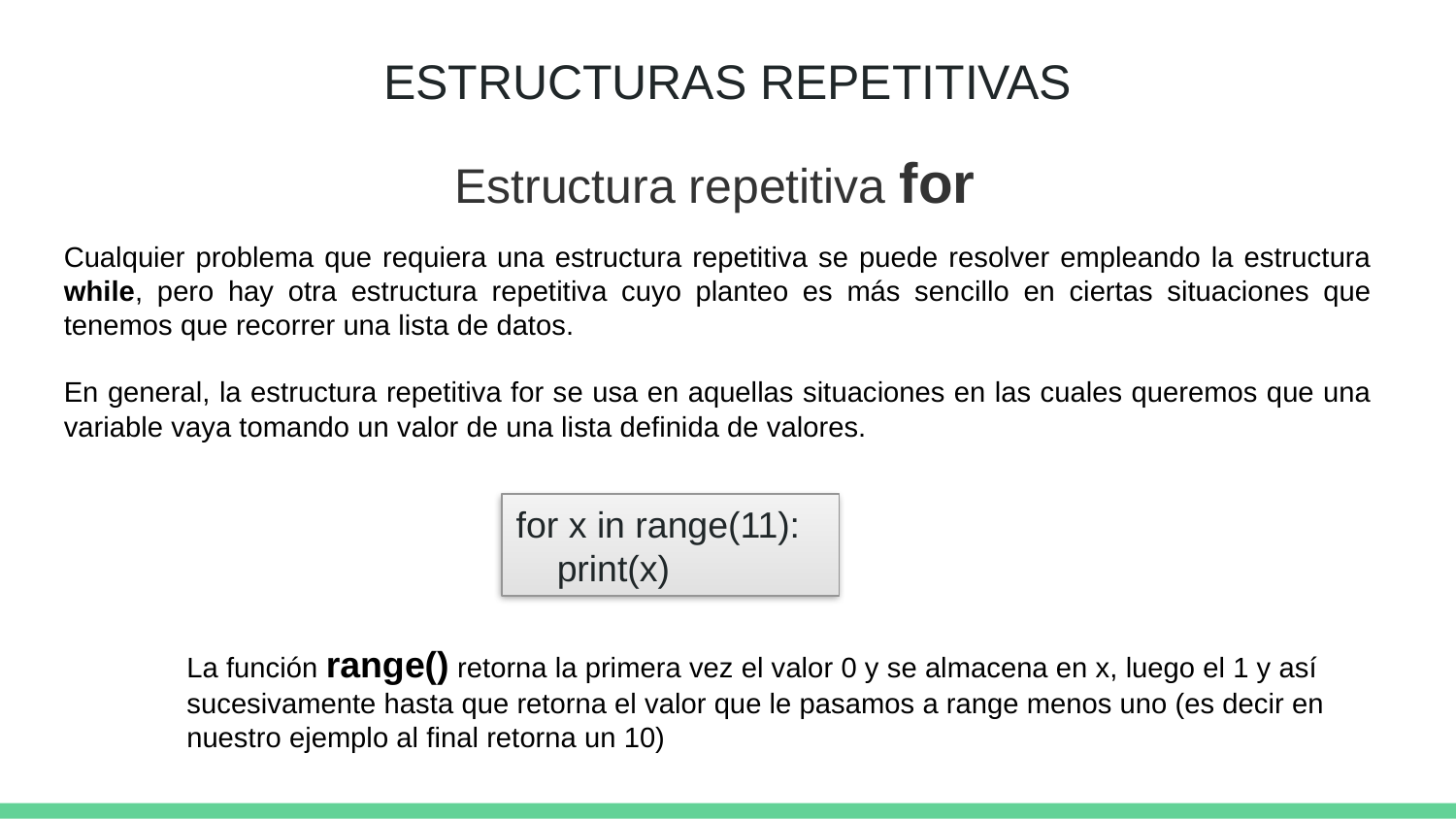

# ESTRUCTURAS REPETITIVAS
Estructura repetitiva for
Cualquier problema que requiera una estructura repetitiva se puede resolver empleando la estructura while, pero hay otra estructura repetitiva cuyo planteo es más sencillo en ciertas situaciones que tenemos que recorrer una lista de datos.

En general, la estructura repetitiva for se usa en aquellas situaciones en las cuales queremos que una variable vaya tomando un valor de una lista definida de valores.

for x in range(11):
    print(x)
La función range() retorna la primera vez el valor 0 y se almacena en x, luego el 1 y así sucesivamente hasta que retorna el valor que le pasamos a range menos uno (es decir en nuestro ejemplo al final retorna un 10)